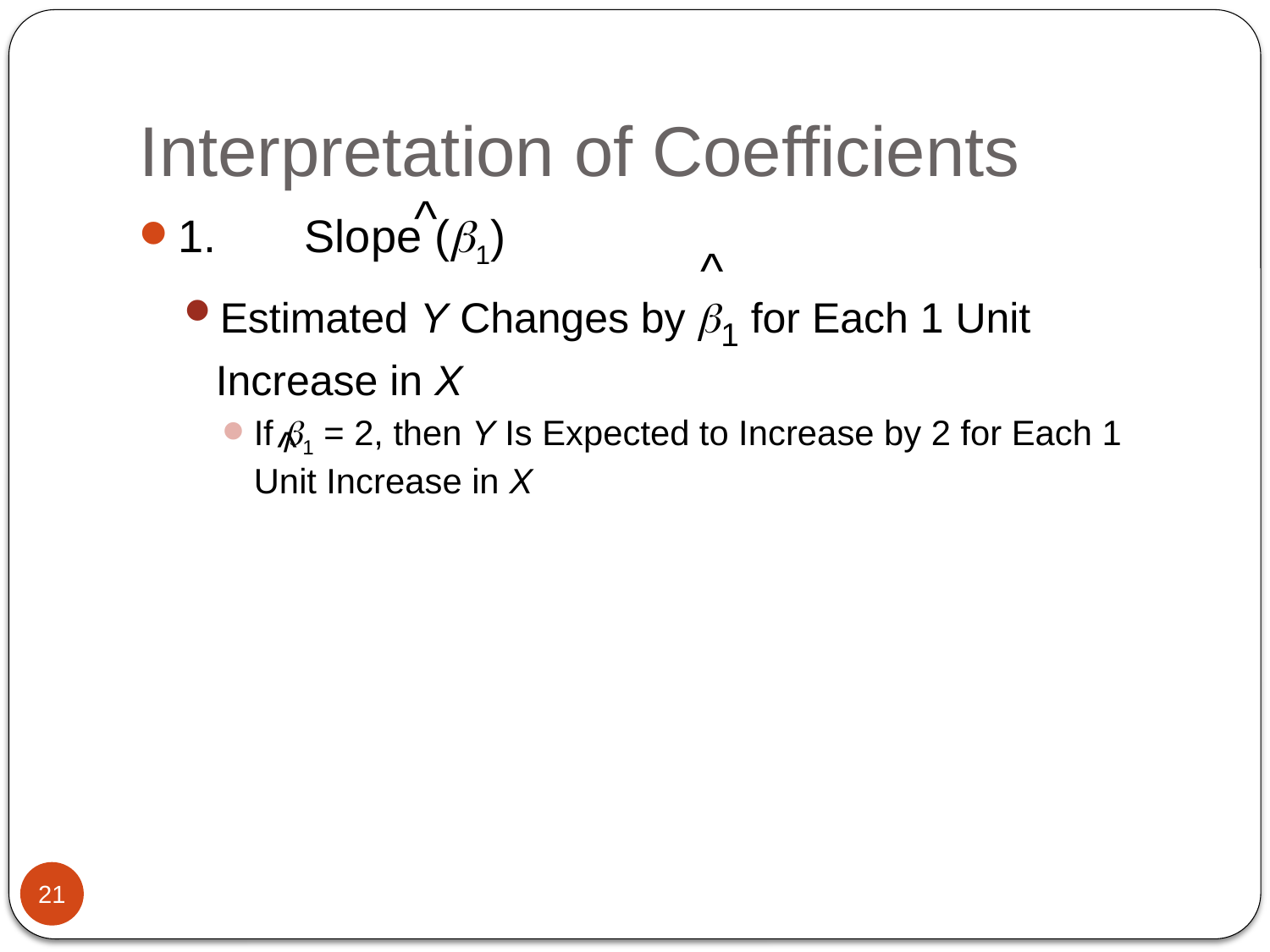

# Interpretation of Coefficients
^
1.	Slope (β1)
Estimated Y Changes by β1 for Each 1 Unit Increase in X
If β1 = 2, then Y Is Expected to Increase by 2 for Each 1 Unit Increase in X
^
^
21